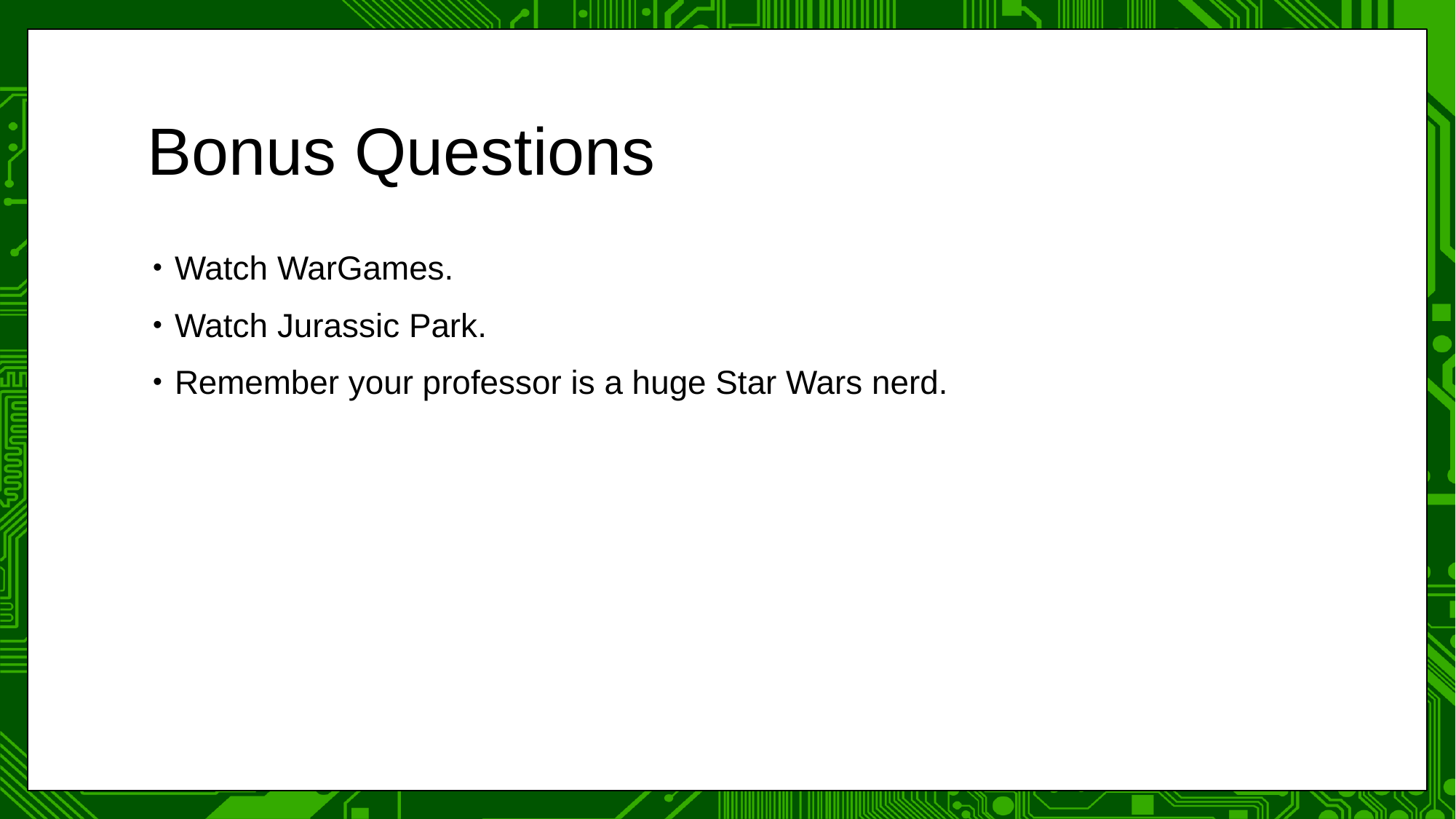

# Bonus Questions
Watch WarGames.
Watch Jurassic Park.
Remember your professor is a huge Star Wars nerd.